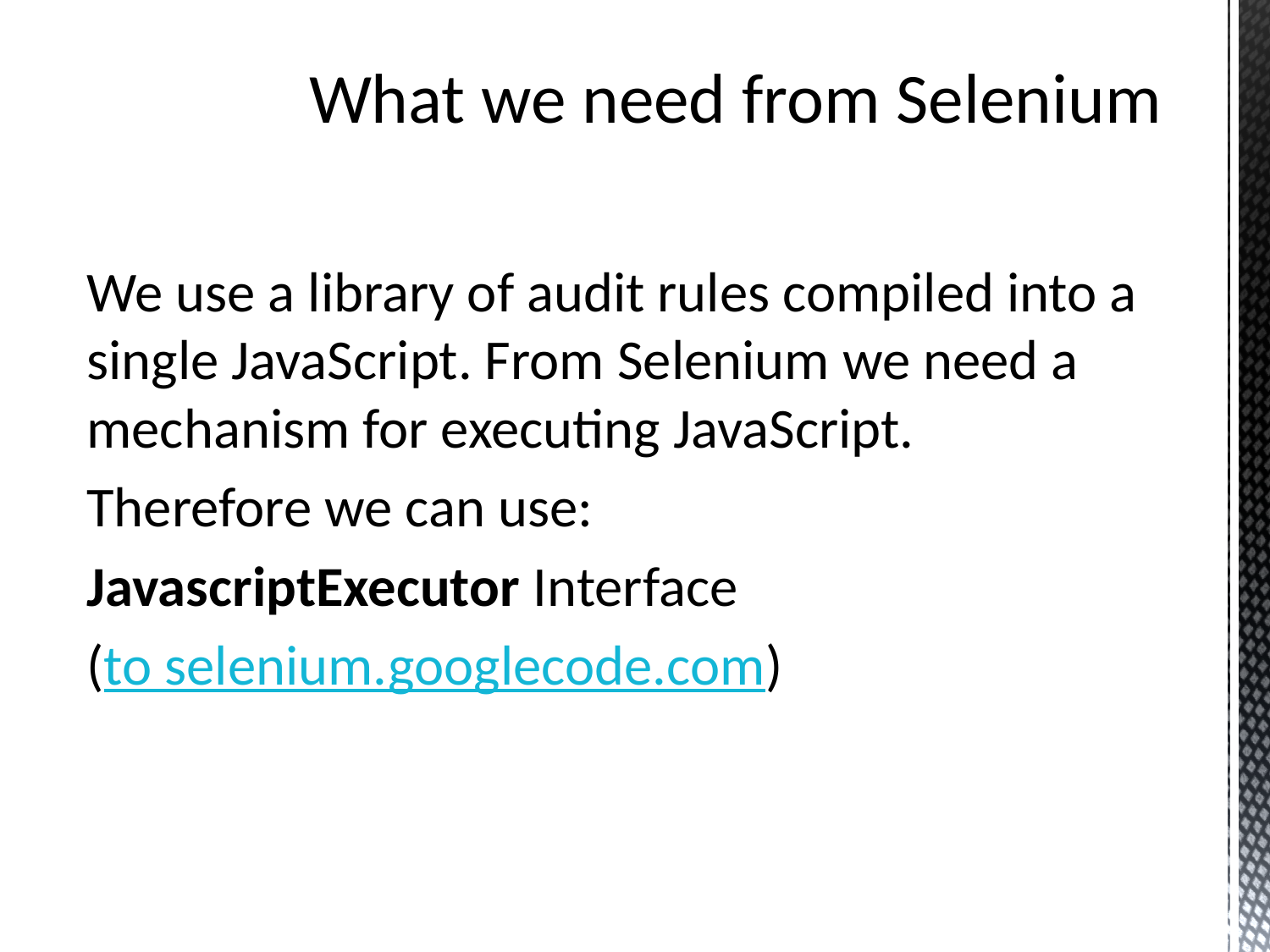

# What we need from Selenium
We use a library of audit rules compiled into a single JavaScript. From Selenium we need a mechanism for executing JavaScript.
Therefore we can use:
JavascriptExecutor Interface
(to selenium.googlecode.com)